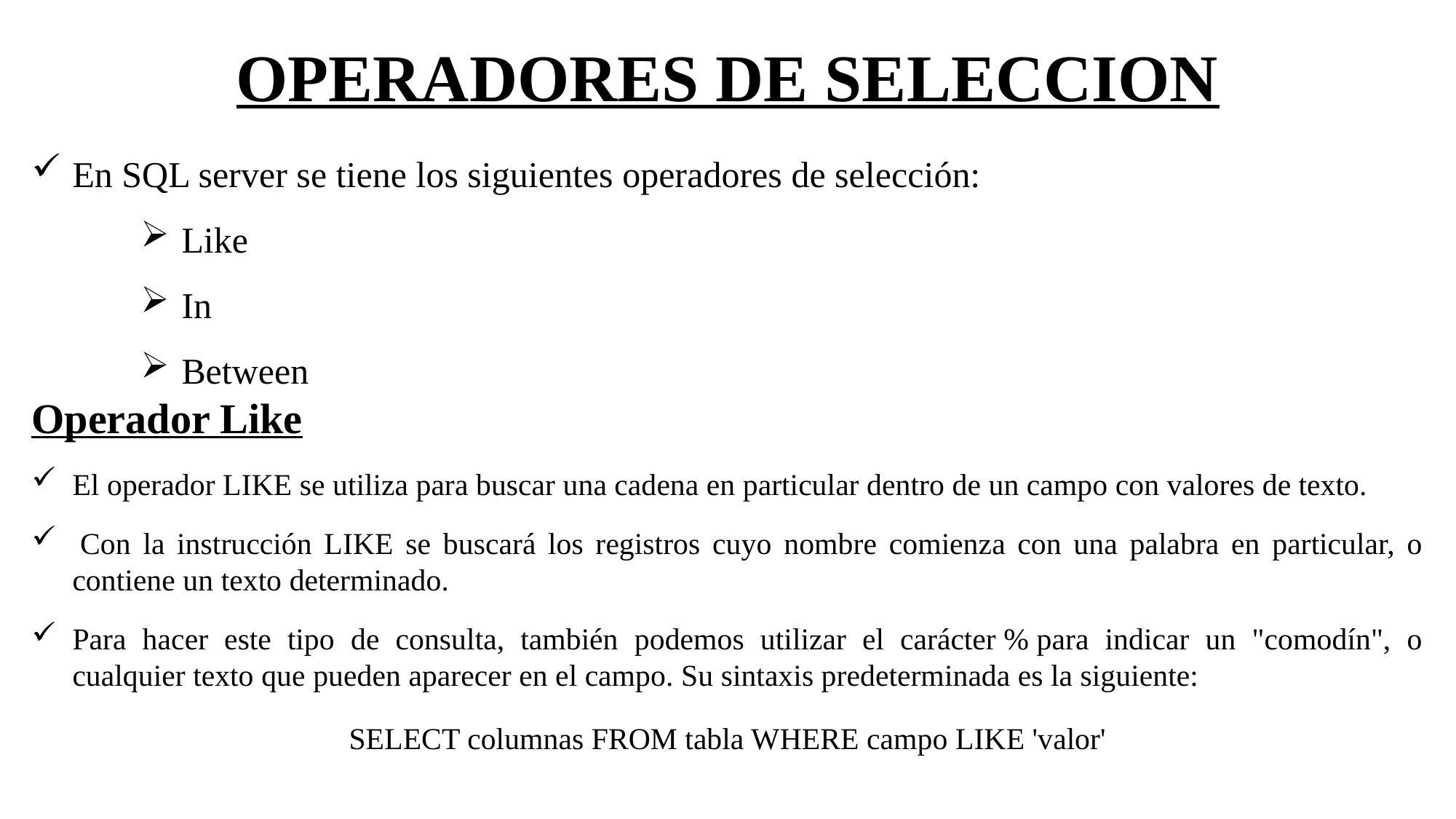

OPERADORES DE SELECCION

En SQL server se tiene los siguientes operadores de selección:
Like
In
Between
Operador Like
El operador LIKE se utiliza para buscar una cadena en particular dentro de un campo con valores de texto.
 Con la instrucción LIKE se buscará los registros cuyo nombre comienza con una palabra en particular, o contiene un texto determinado.
Para hacer este tipo de consulta, también podemos utilizar el carácter % para indicar un "comodín", o cualquier texto que pueden aparecer en el campo. Su sintaxis predeterminada es la siguiente:

SELECT columnas FROM tabla WHERE campo LIKE 'valor'